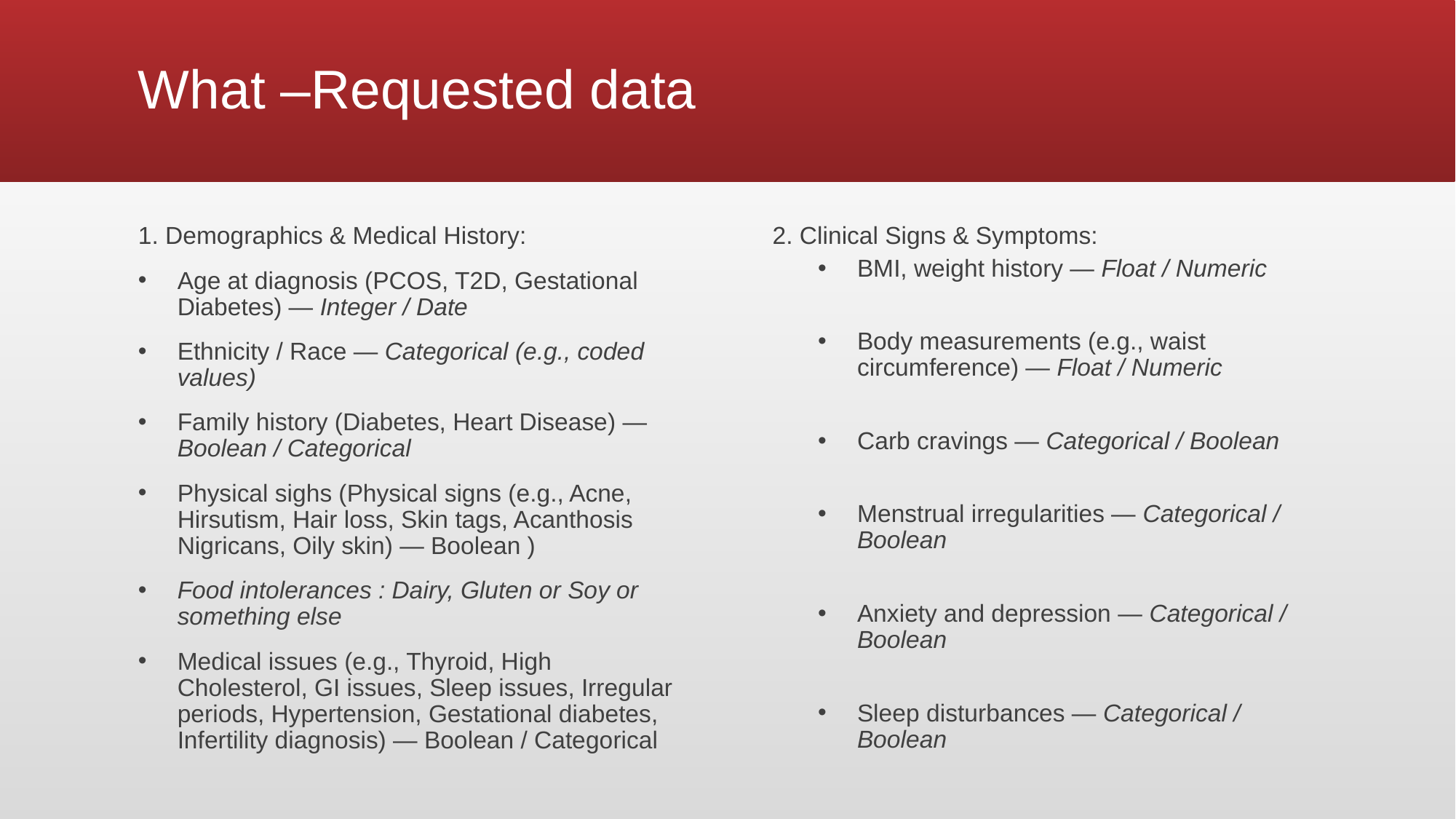

# What –Requested data
1. Demographics & Medical History:
Age at diagnosis (PCOS, T2D, Gestational Diabetes) — Integer / Date
Ethnicity / Race — Categorical (e.g., coded values)
Family history (Diabetes, Heart Disease) — Boolean / Categorical
Physical sighs (Physical signs (e.g., Acne, Hirsutism, Hair loss, Skin tags, Acanthosis Nigricans, Oily skin) — Boolean )
Food intolerances : Dairy, Gluten or Soy or something else
Medical issues (e.g., Thyroid, High Cholesterol, GI issues, Sleep issues, Irregular periods, Hypertension, Gestational diabetes, Infertility diagnosis) — Boolean / Categorical

 2. Clinical Signs & Symptoms:
BMI, weight history — Float / Numeric

Body measurements (e.g., waist circumference) — Float / Numeric

Carb cravings — Categorical / Boolean

Menstrual irregularities — Categorical / Boolean

Anxiety and depression — Categorical / Boolean

Sleep disturbances — Categorical / Boolean